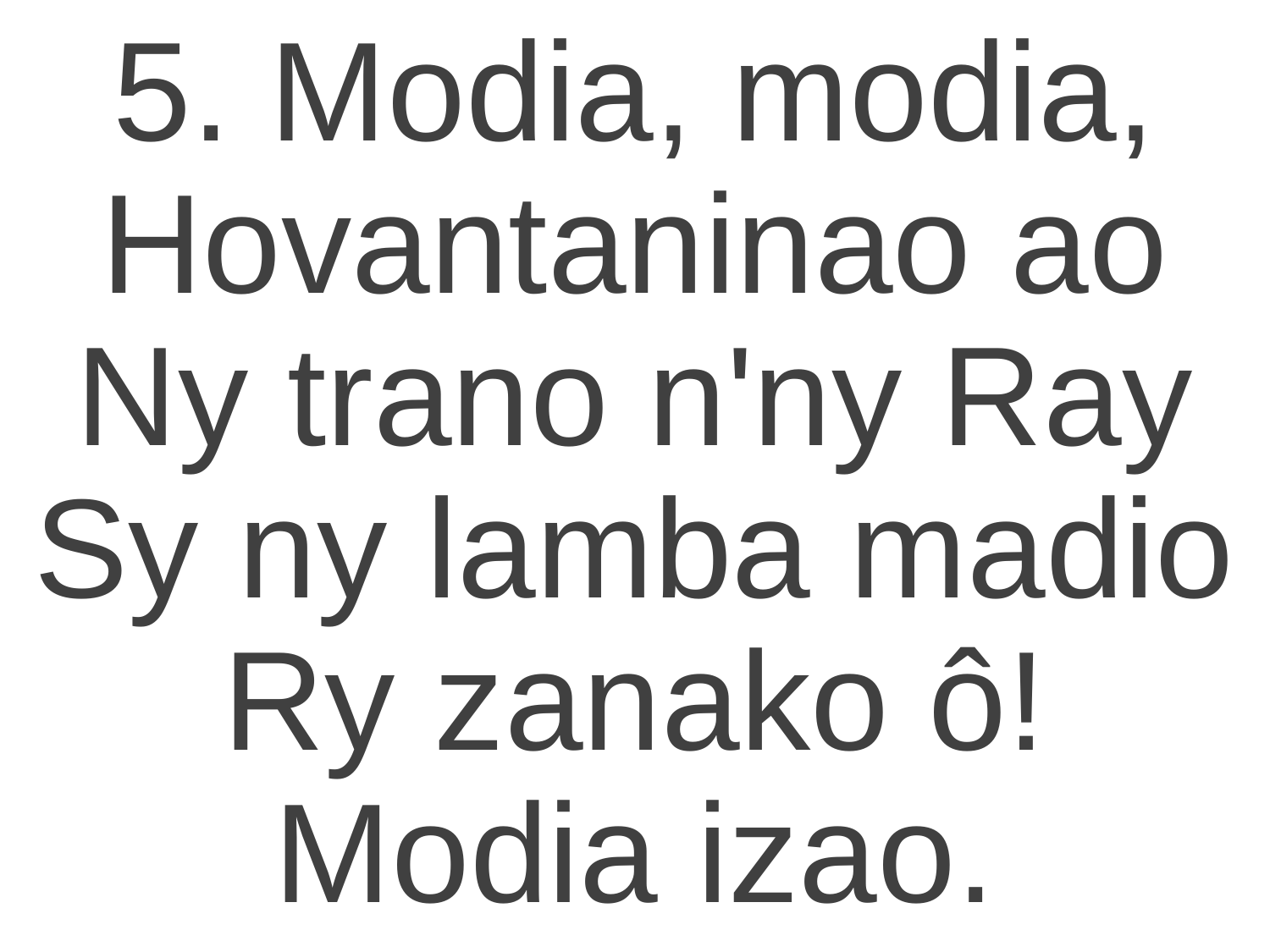

5. Modia, modia,
Hovantaninao ao
Ny trano n'ny Ray
Sy ny lamba madio
Ry zanako ô!
Modia izao.